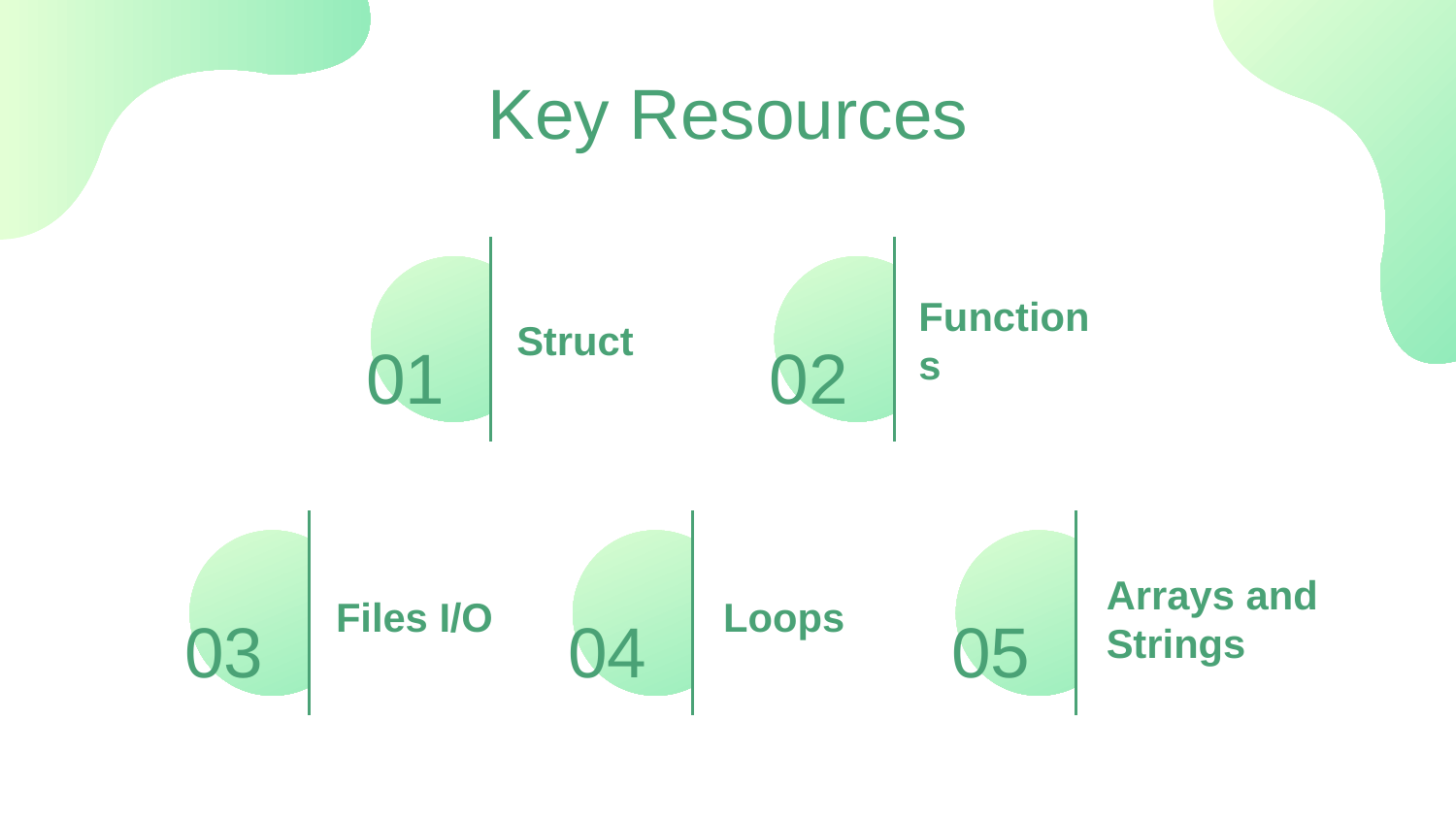

# Key Resources

01
02
Struct
Functions

03
04
05
Arrays and Strings
Files I/O
Loops